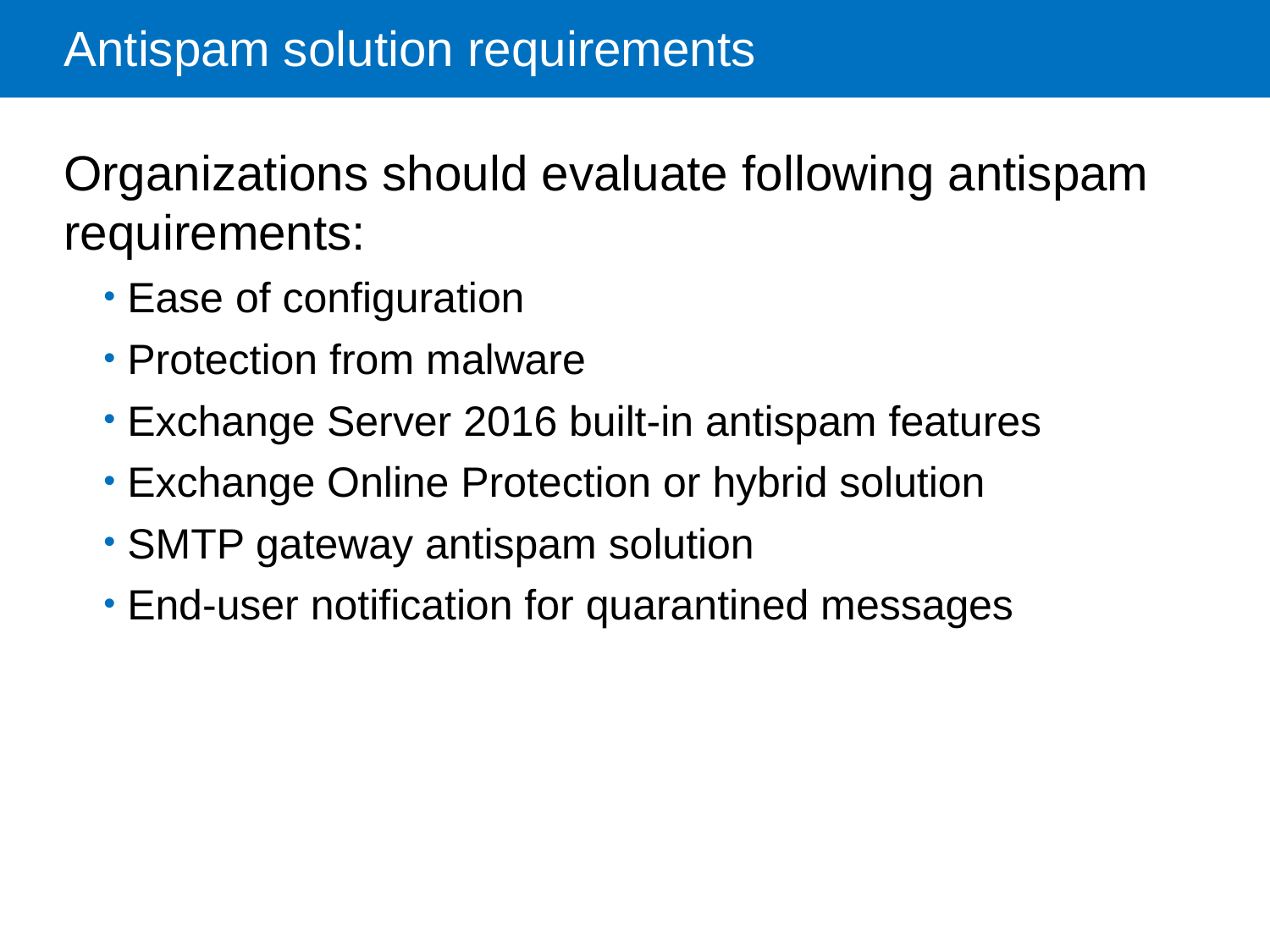

# Antispam solution requirements
Organizations should evaluate following antispam requirements:
Ease of configuration
Protection from malware
Exchange Server 2016 built-in antispam features
Exchange Online Protection or hybrid solution
SMTP gateway antispam solution
End-user notification for quarantined messages